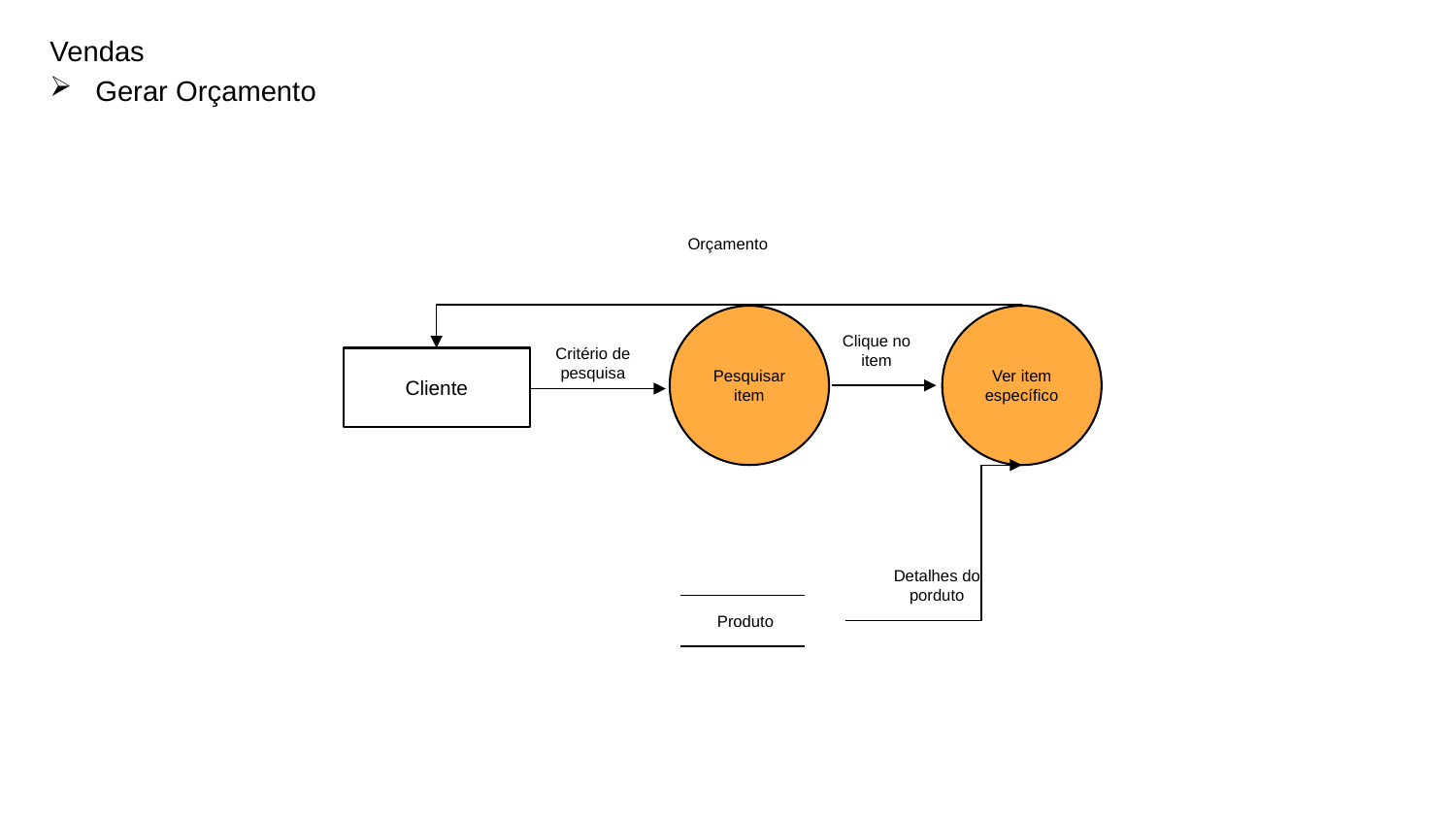

Vendas
Gerar Orçamento
Orçamento
Pesquisar item
Ver item específico
Clique no item
Critério de pesquisa
Cliente
Detalhes do porduto
Produto